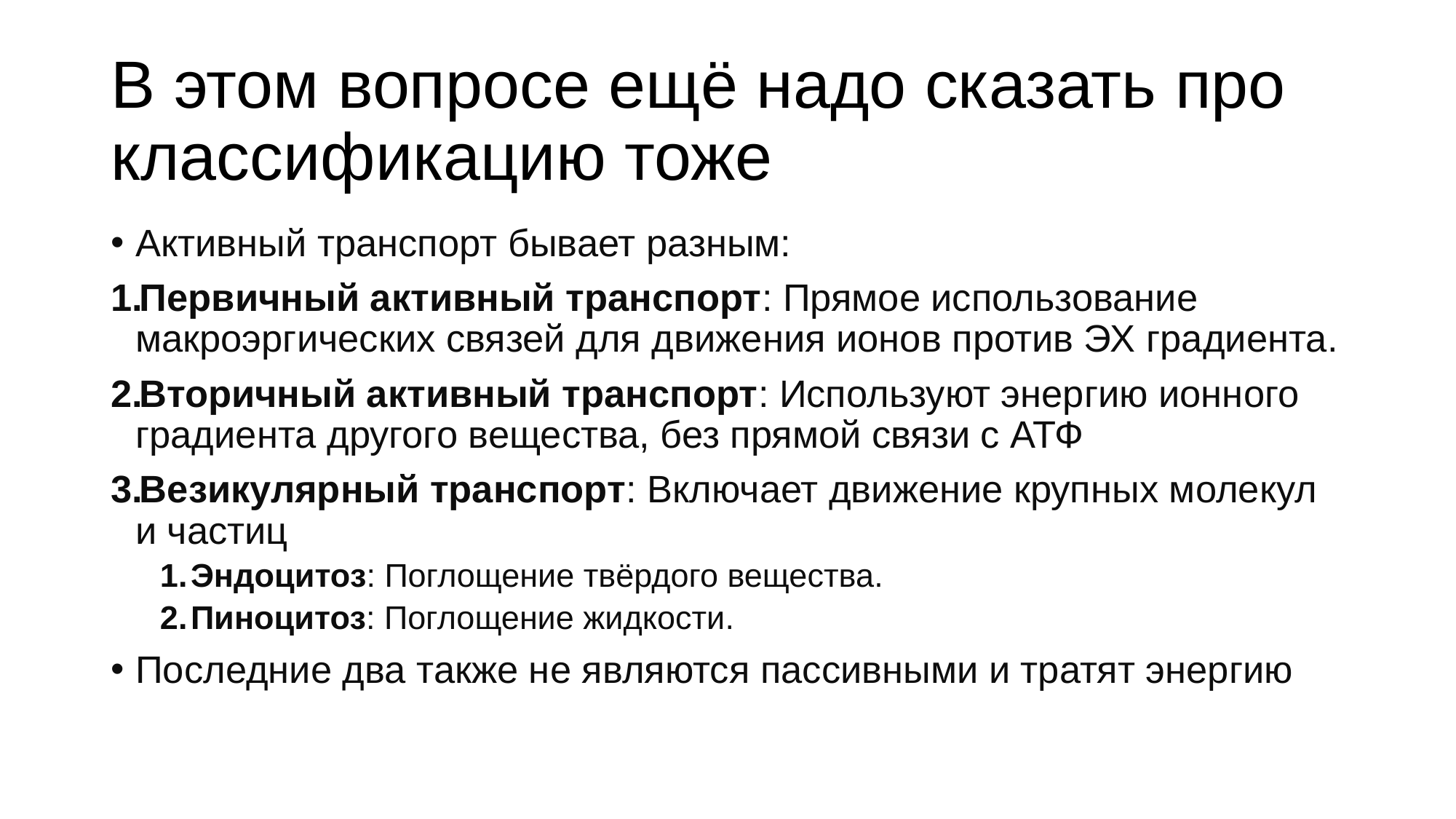

# В этом вопросе ещё надо сказать про классификацию тоже
Активный транспорт бывает разным:
Первичный активный транспорт: Прямое использование макроэргических связей для движения ионов против ЭХ градиента.
Вторичный активный транспорт: Используют энергию ионного градиента другого вещества, без прямой связи с АТФ
Везикулярный транспорт: Включает движение крупных молекул и частиц
Эндоцитоз: Поглощение твёрдого вещества.
Пиноцитоз: Поглощение жидкости.
Последние два также не являются пассивными и тратят энергию